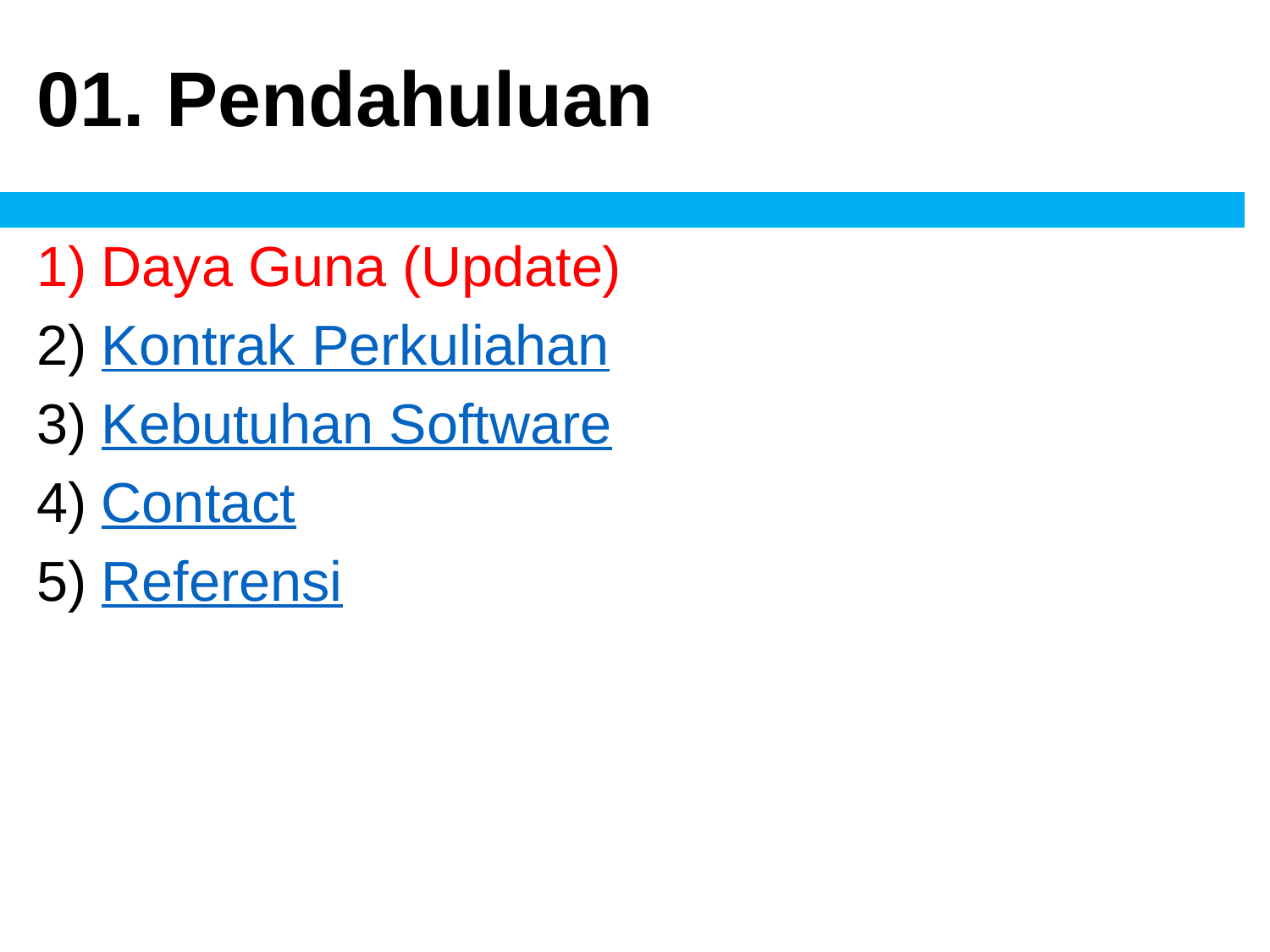

# 01. Pendahuluan
Daya Guna (Update)
Kontrak Perkuliahan
Kebutuhan Software
Contact
Referensi